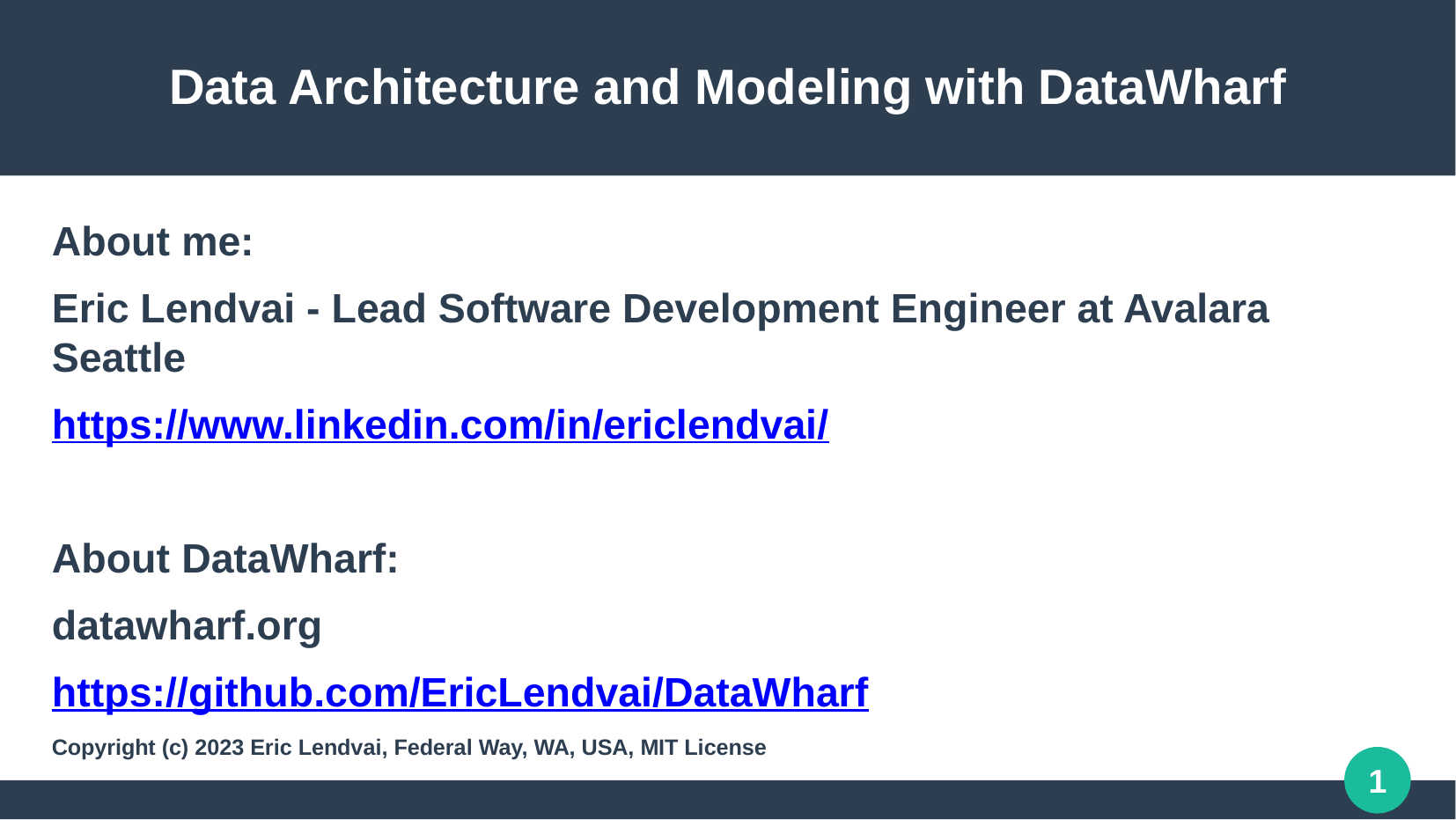

# Data Architecture and Modeling with DataWharf
About me:
Eric Lendvai - Lead Software Development Engineer at Avalara Seattle
https://www.linkedin.com/in/ericlendvai/

About DataWharf:
datawharf.org
https://github.com/EricLendvai/DataWharf
Copyright (c) 2023 Eric Lendvai, Federal Way, WA, USA, MIT License